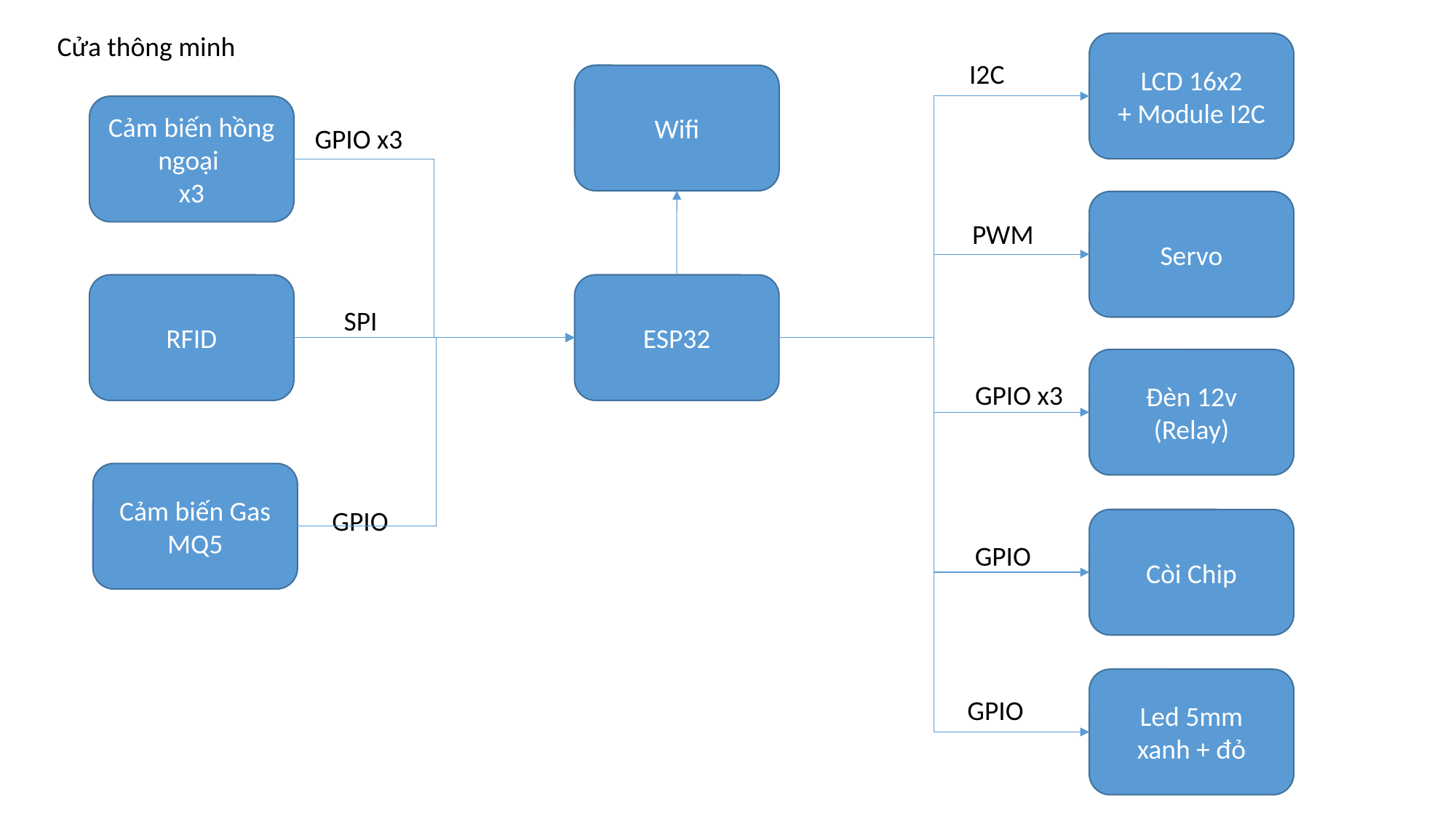

Cửa thông minh
LCD 16x2
+ Module I2C
I2C
Wifi
Cảm biến hồng ngoại
x3
GPIO x3
Servo
PWM
RFID
ESP32
SPI
Đèn 12v (Relay)
GPIO x3
Cảm biến Gas
MQ5
GPIO
Còi Chip
GPIO
Led 5mm
xanh + đỏ
GPIO